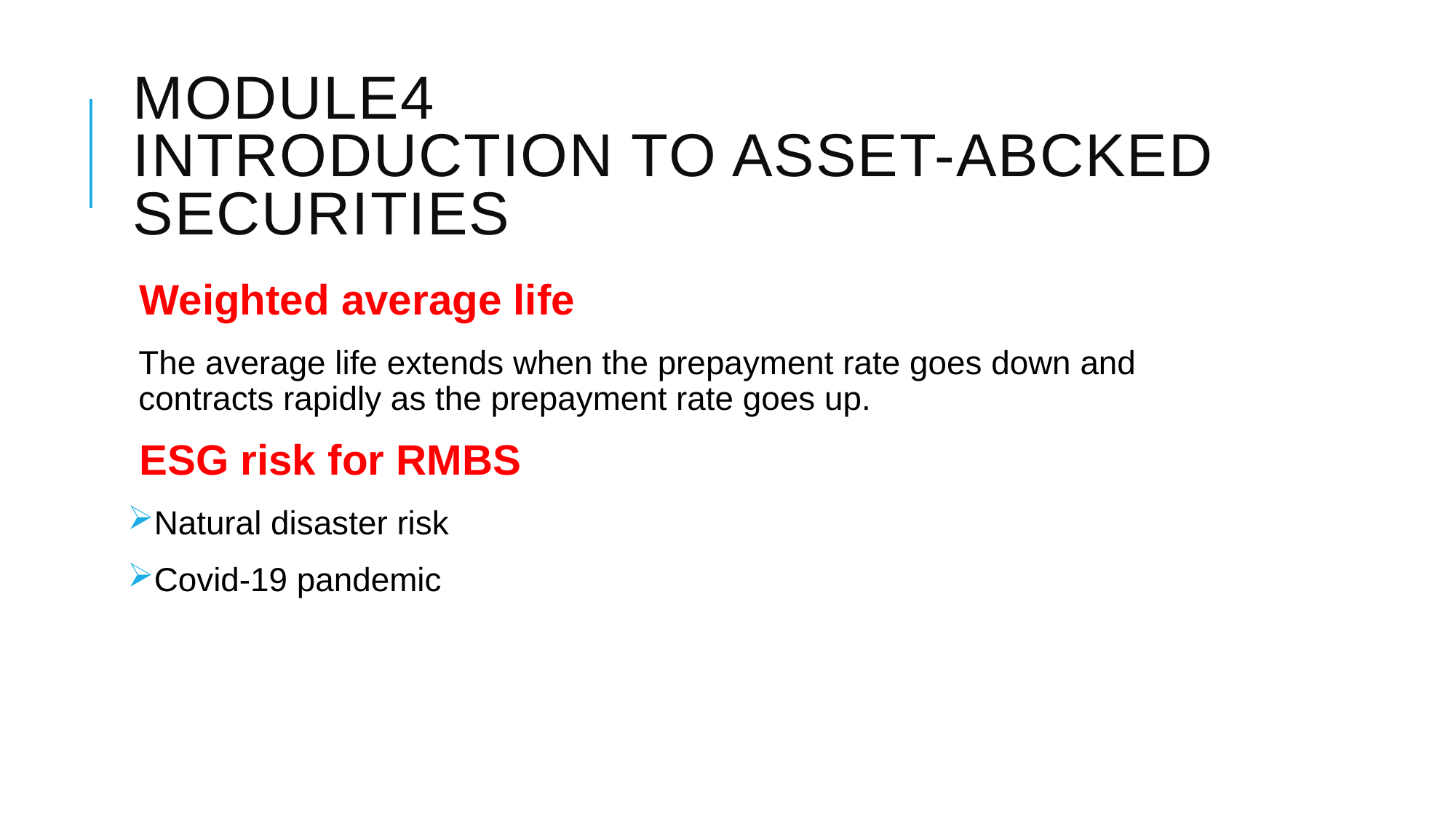

# Module4 Introduction to ASSET-ABCKED SECURITIES
Weighted average life
The average life extends when the prepayment rate goes down and contracts rapidly as the prepayment rate goes up.
ESG risk for RMBS
Natural disaster risk
Covid-19 pandemic